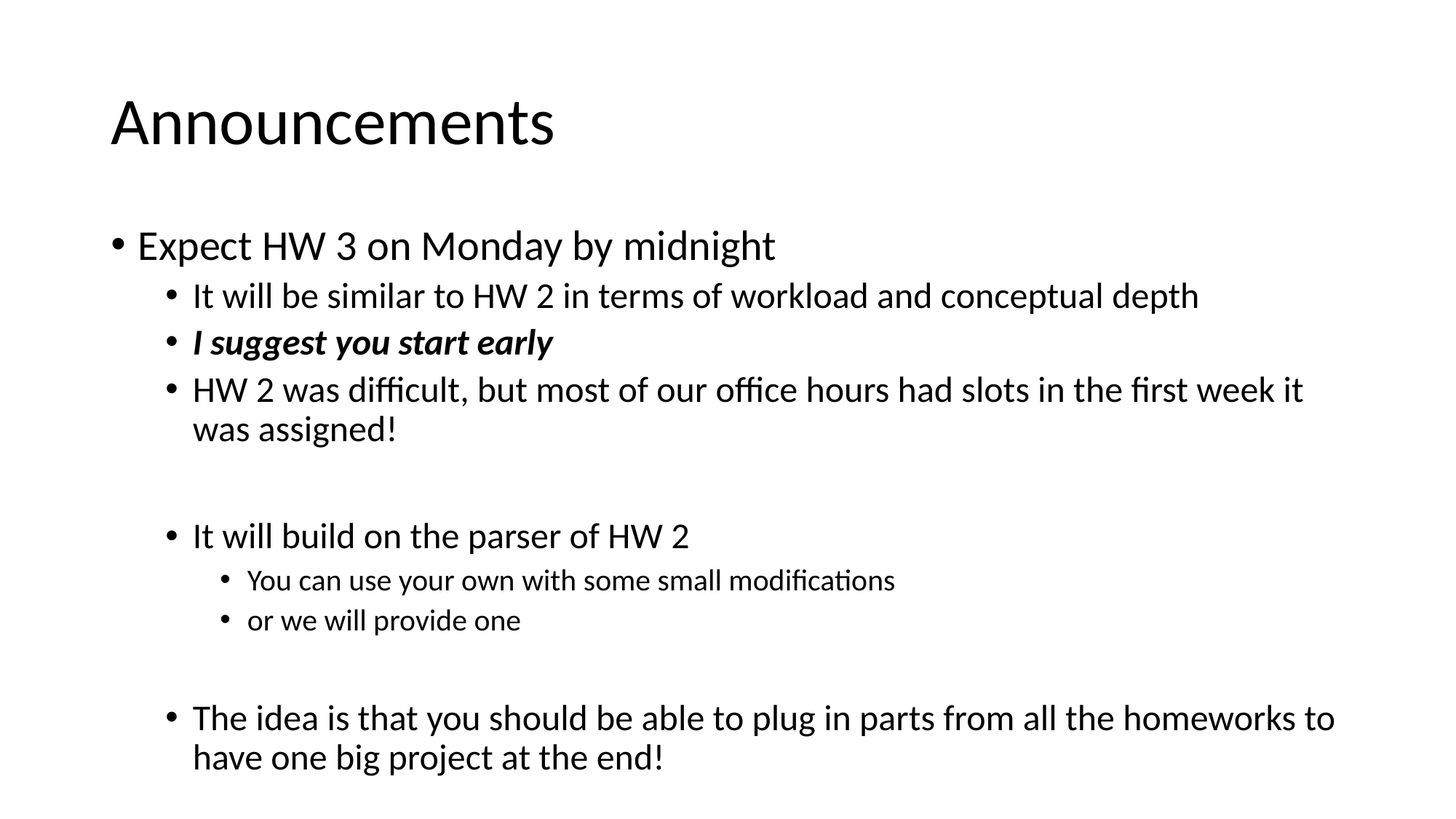

# Announcements
Expect HW 3 on Monday by midnight
It will be similar to HW 2 in terms of workload and conceptual depth
I suggest you start early
HW 2 was difficult, but most of our office hours had slots in the first week it was assigned!

It will build on the parser of HW 2
You can use your own with some small modifications
or we will provide one

The idea is that you should be able to plug in parts from all the homeworks to have one big project at the end!